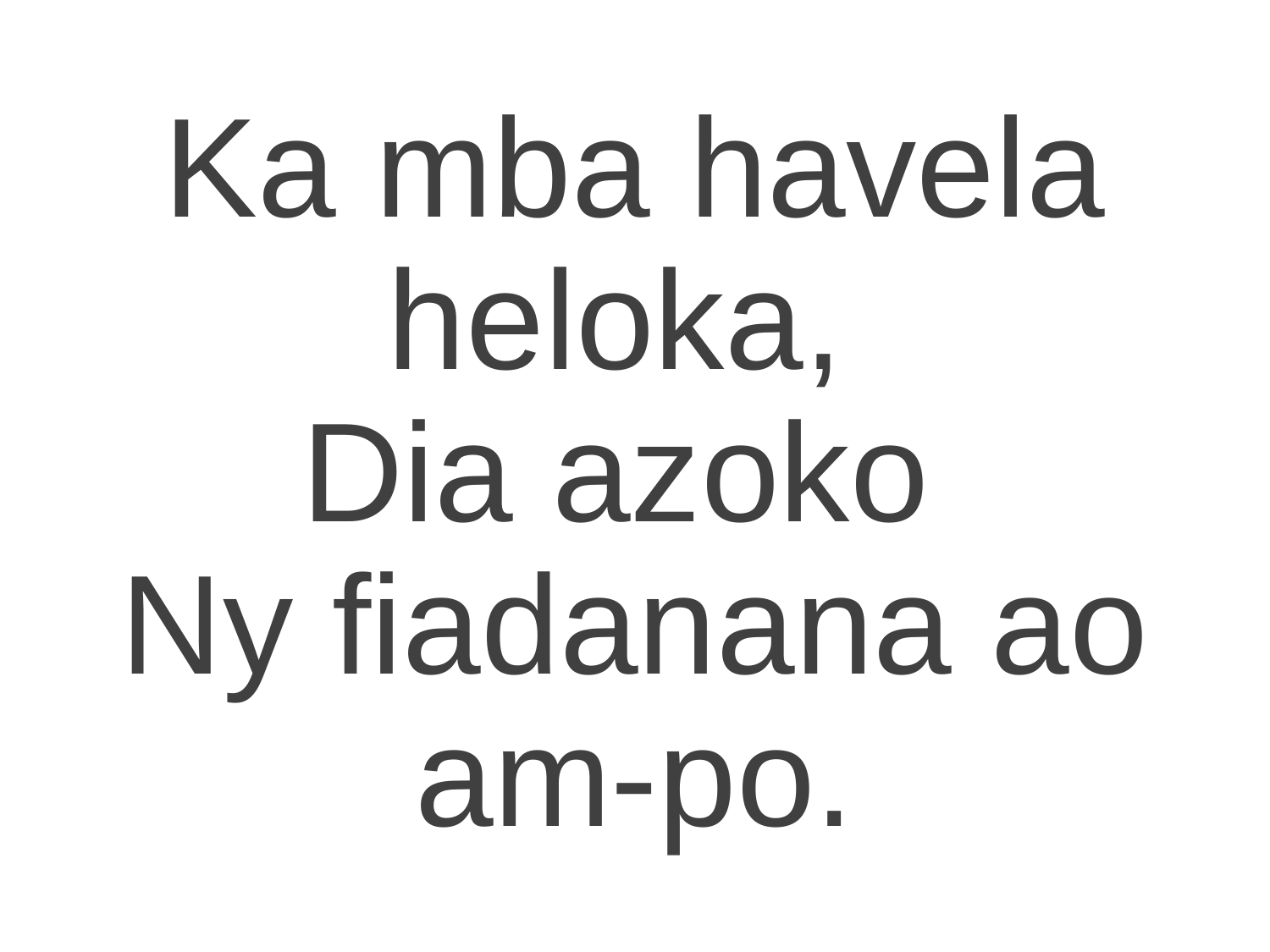

Ka mba havela heloka,
Dia azoko
Ny fiadanana ao am-po.